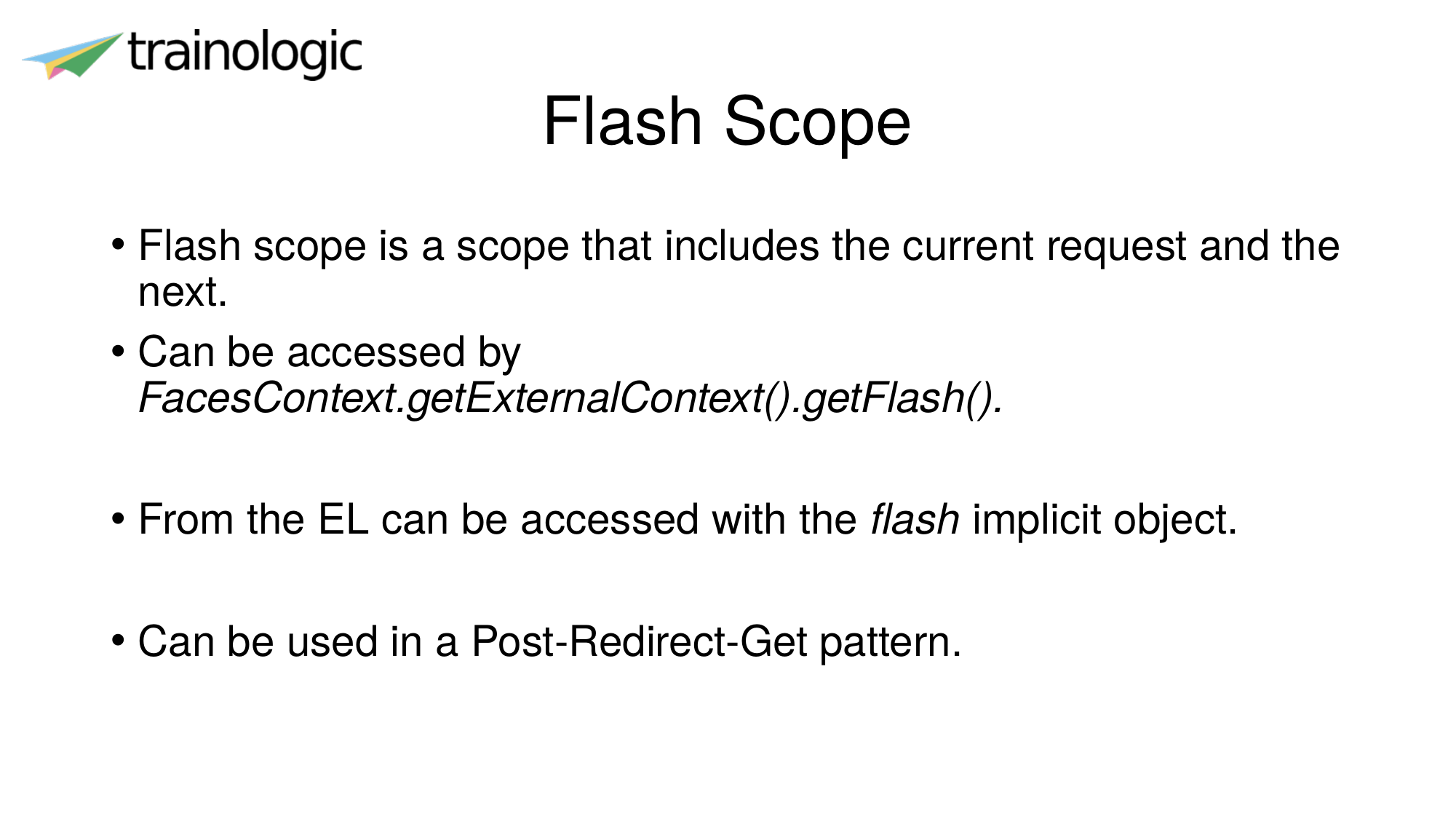

# Flash Scope
Flash scope is a scope that includes the current request and the next.
Can be accessed by FacesContext.getExternalContext().getFlash().

From the EL can be accessed with the flash implicit object.

Can be used in a Post-Redirect-Get pattern.